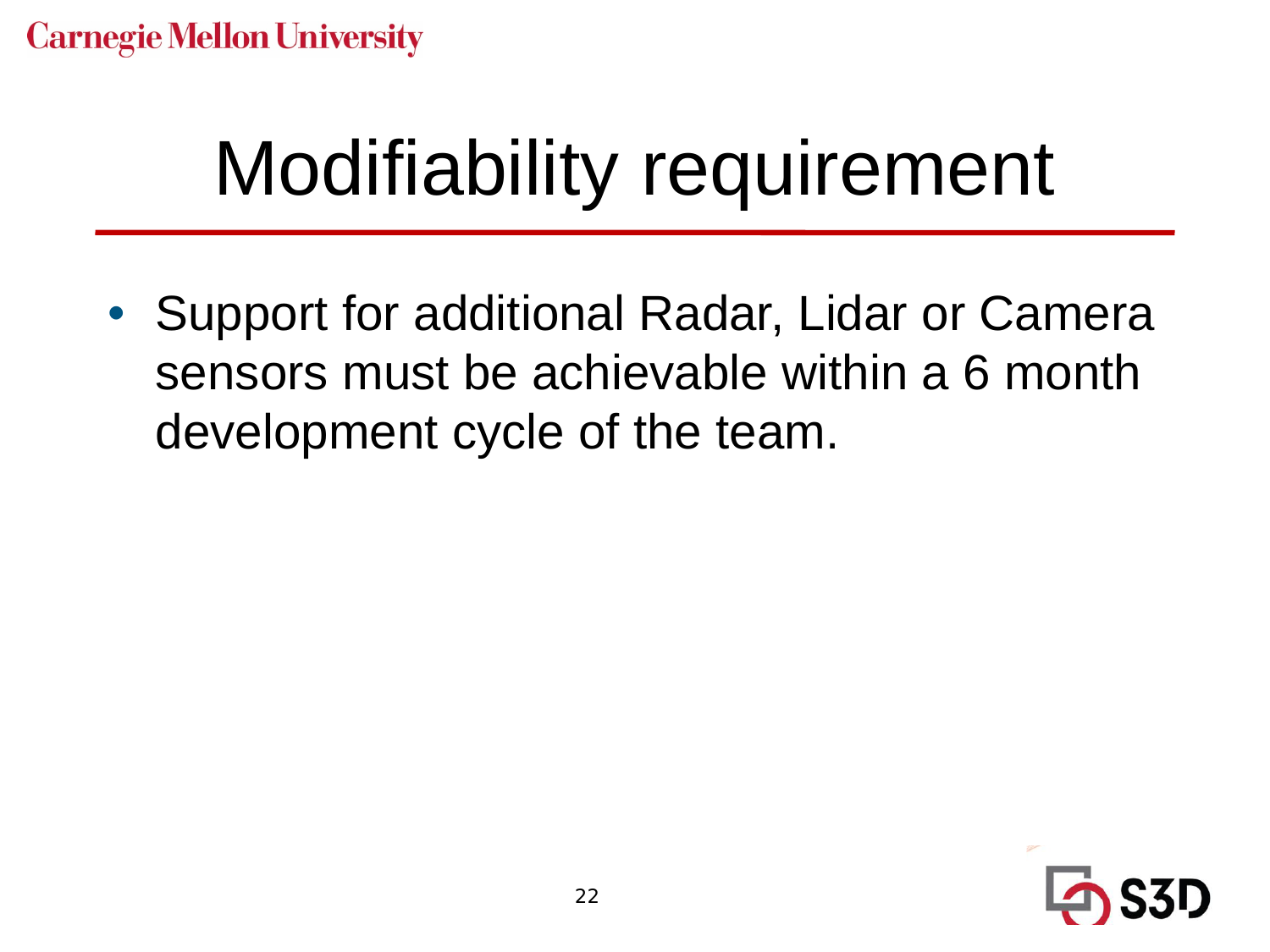

# Modifiability requirement
Support for additional Radar, Lidar or Camera sensors must be achievable within a 6 month development cycle of the team.